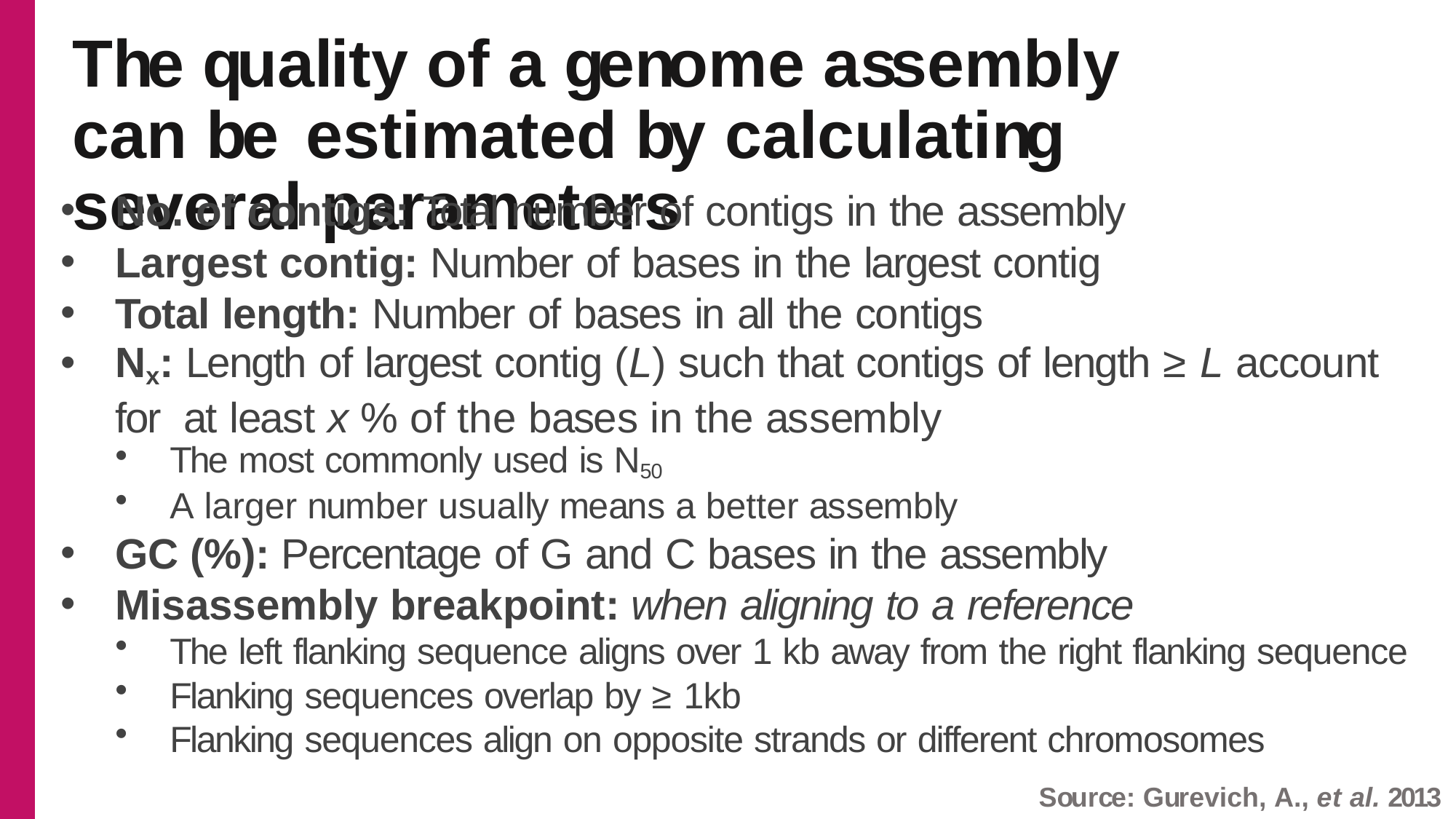

# The quality of a genome assembly can be  estimated by calculating several parameters
No. of contigs: Total number of contigs in the assembly
Largest contig: Number of bases in the largest contig
Total length: Number of bases in all the contigs
Nx: Length of largest contig (L) such that contigs of length ≥ L account for  at least x % of the bases in the assembly
The most commonly used is N50
A larger number usually means a better assembly
GC (%): Percentage of G and C bases in the assembly
Misassembly breakpoint: when aligning to a reference
The left flanking sequence aligns over 1 kb away from the right flanking sequence
Flanking sequences overlap by ≥ 1kb
Flanking sequences align on opposite strands or different chromosomes
Source: Gurevich, A., et al. 2013